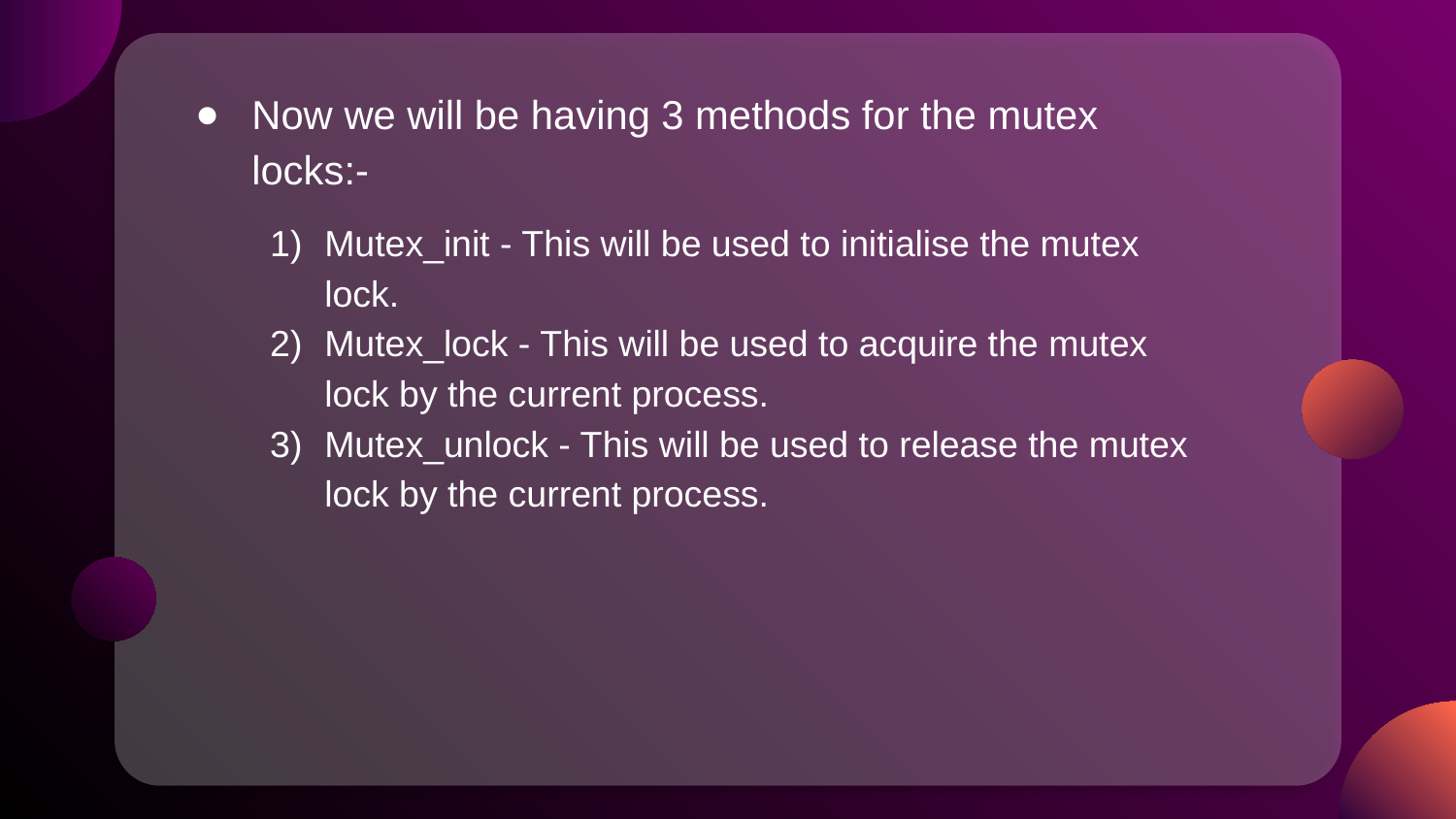

Now we will be having 3 methods for the mutex locks:-
Mutex_init - This will be used to initialise the mutex lock.
Mutex_lock - This will be used to acquire the mutex lock by the current process.
Mutex_unlock - This will be used to release the mutex lock by the current process.